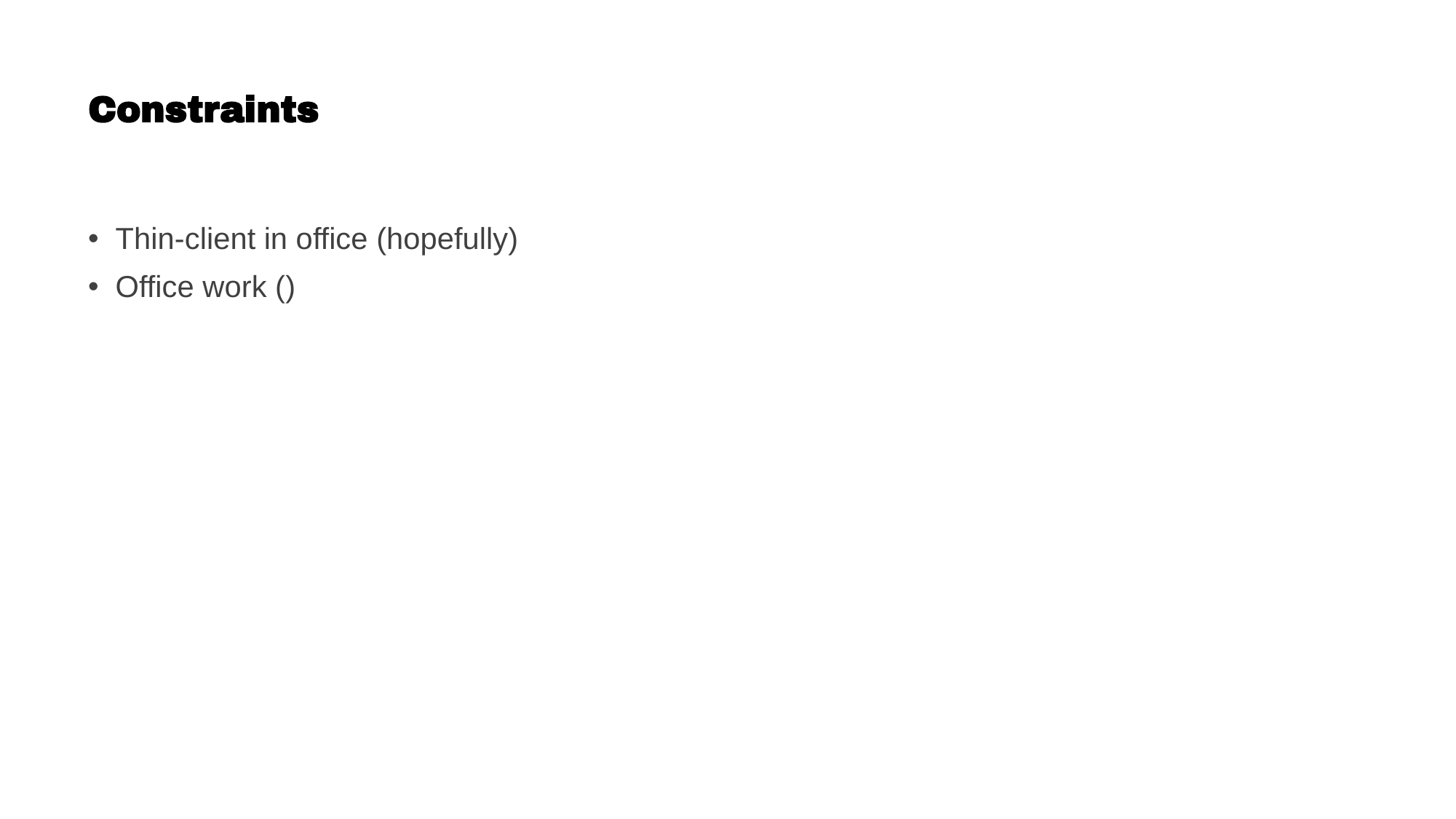

# Constraints
Thin-client in office (hopefully)
Office work ()